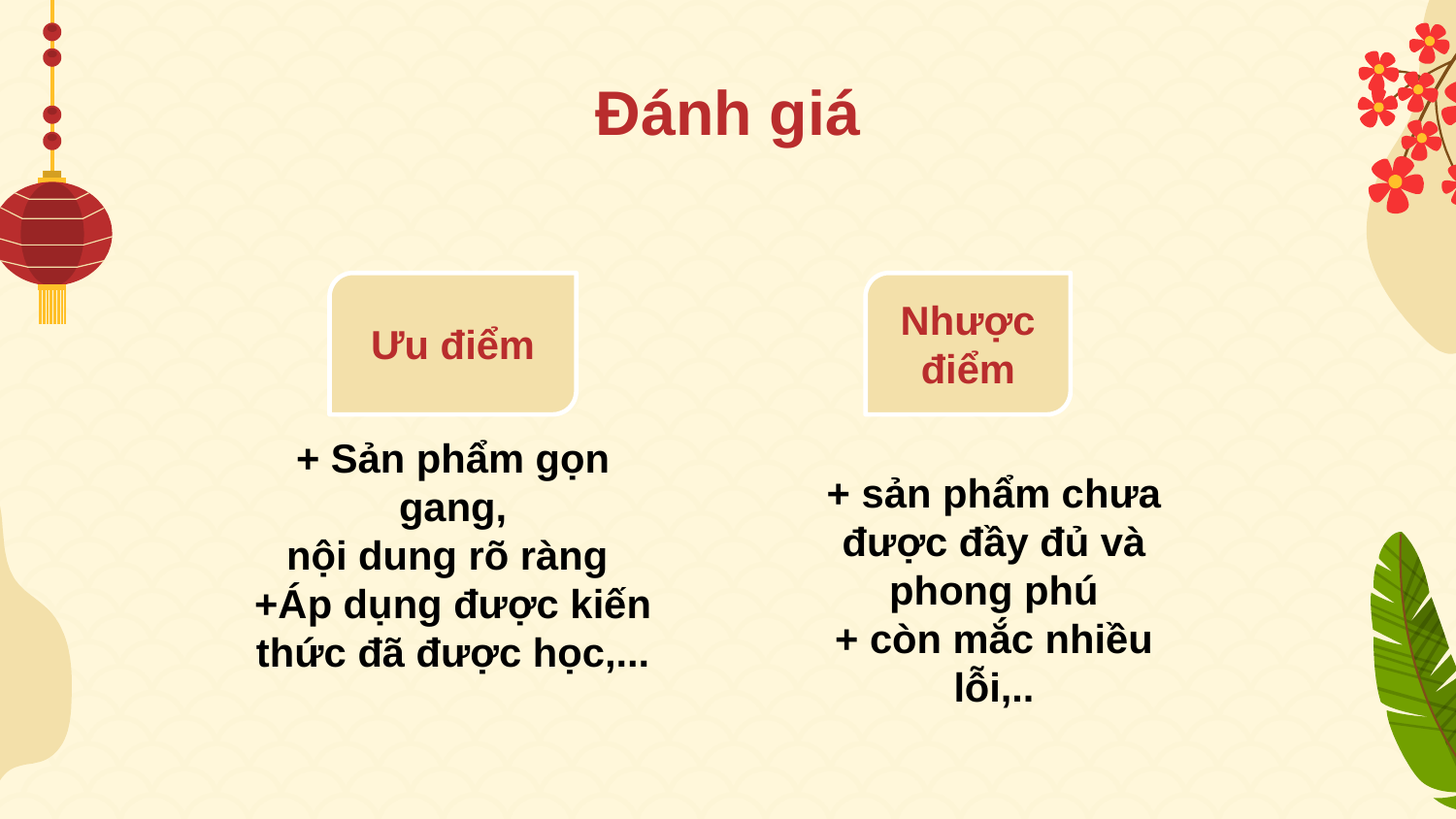

# Đánh giá
Ưu điểm
Nhược điểm
+ sản phẩm chưa được đầy đủ và phong phú
+ còn mắc nhiều lỗi,..
+ Sản phẩm gọn gang,
nội dung rõ ràng
+Áp dụng được kiến thức đã được học,...

Venus has a beautiful name and is the second planet from the Sun. It’s hot and has a poisonous atmosphere